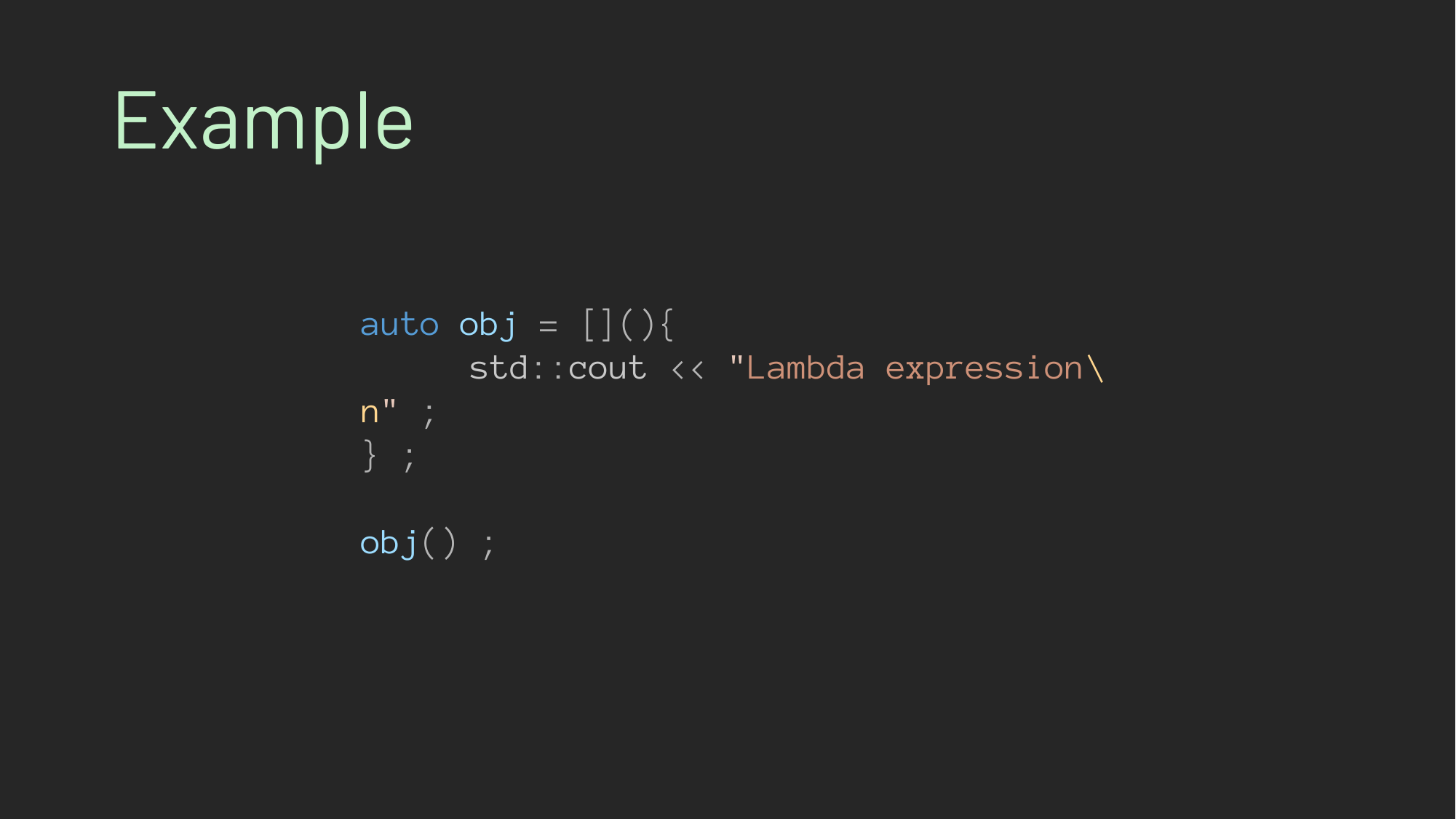

# Example
auto obj = [](){
	std::cout << "Lambda expression\n" ;
} ;

obj() ;